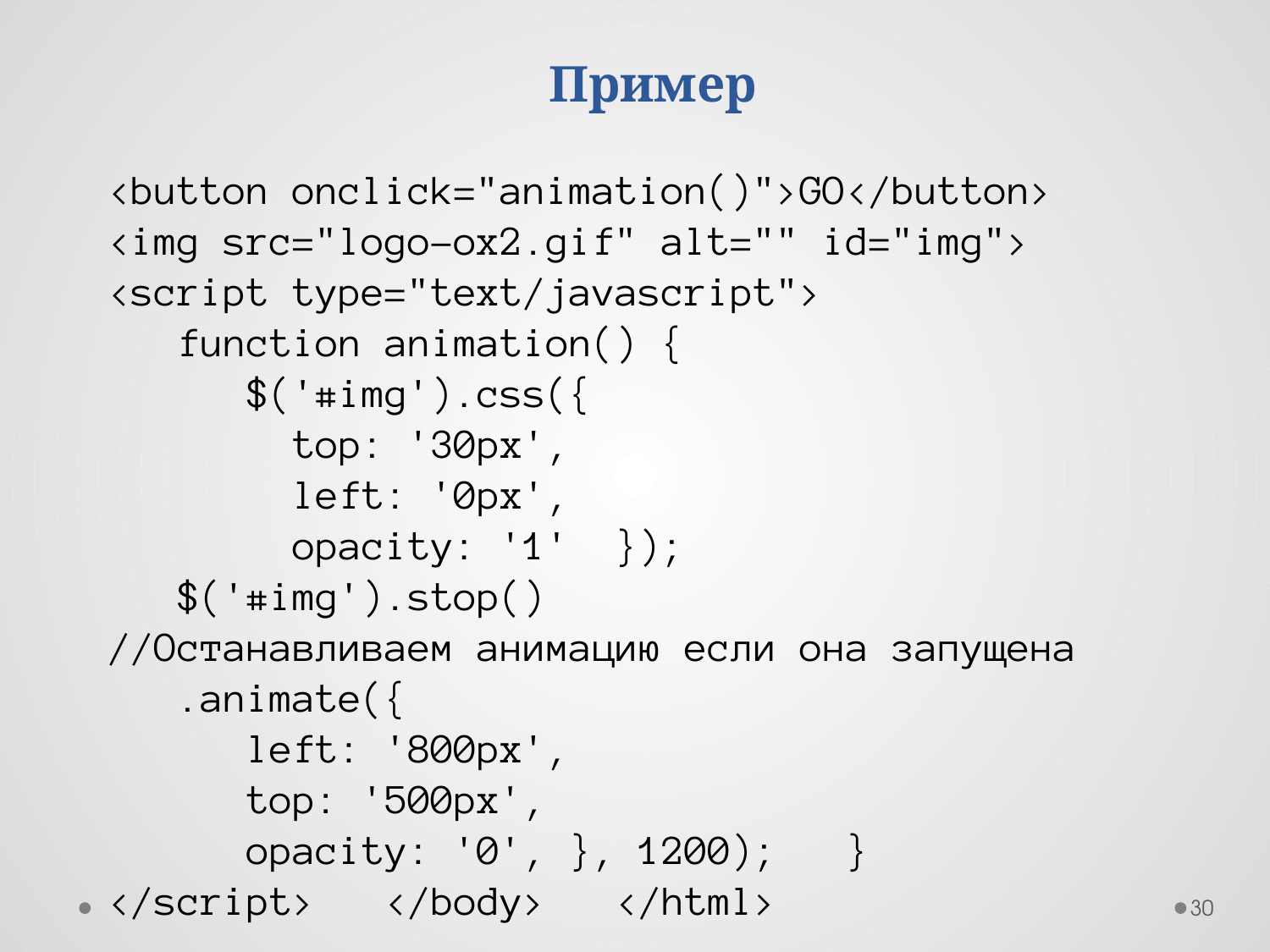

Пример
<button onclick="animation()">GO</button>
<img src="logo-ox2.gif" alt="" id="img">
<script type="text/javascript">
   function animation() {
      $('#img').css({
        top: '30px',
        left: '0px',
        opacity: '1'  });
   $('#img').stop()
//Останавливаем анимацию если она запущена
   .animate({
      left: '800px',
      top: '500px',
      opacity: '0', }, 1200);   }
</script>   </body>   </html>
30